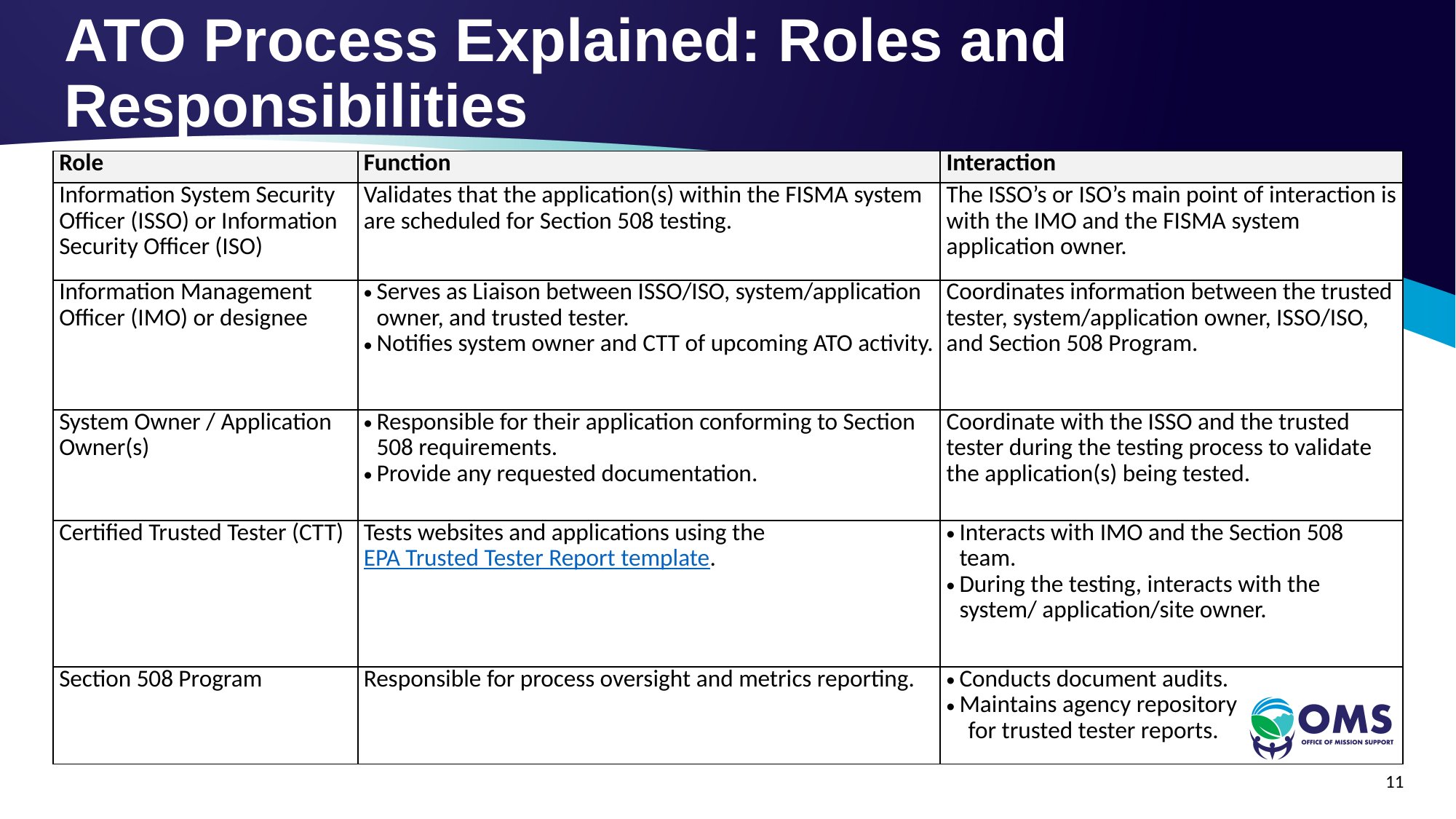

ATO Process Explained: Roles and Responsibilities
| Role | Function | Interaction |
| --- | --- | --- |
| Information System Security Officer (ISSO) or Information Security Officer (ISO) | Validates that the application(s) within the FISMA system are scheduled for Section 508 testing. | The ISSO’s or ISO’s main point of interaction is with the IMO and the FISMA system application owner. |
| Information Management Officer (IMO) or designee | Serves as Liaison between ISSO/ISO, system/application owner, and trusted tester. Notifies system owner and CTT of upcoming ATO activity. | Coordinates information between the trusted tester, system/application owner, ISSO/ISO, and Section 508 Program. |
| System Owner / Application Owner(s) | Responsible for their application conforming to Section 508 requirements. Provide any requested documentation. | Coordinate with the ISSO and the trusted tester during the testing process to validate the application(s) being tested. |
| Certified Trusted Tester (CTT) | Tests websites and applications using the EPA Trusted Tester Report template. | Interacts with IMO and the Section 508 team. During the testing, interacts with the system/ application/site owner. |
| Section 508 Program | Responsible for process oversight and metrics reporting. | Conducts document audits. Maintains agency repository for trusted tester reports. |
11